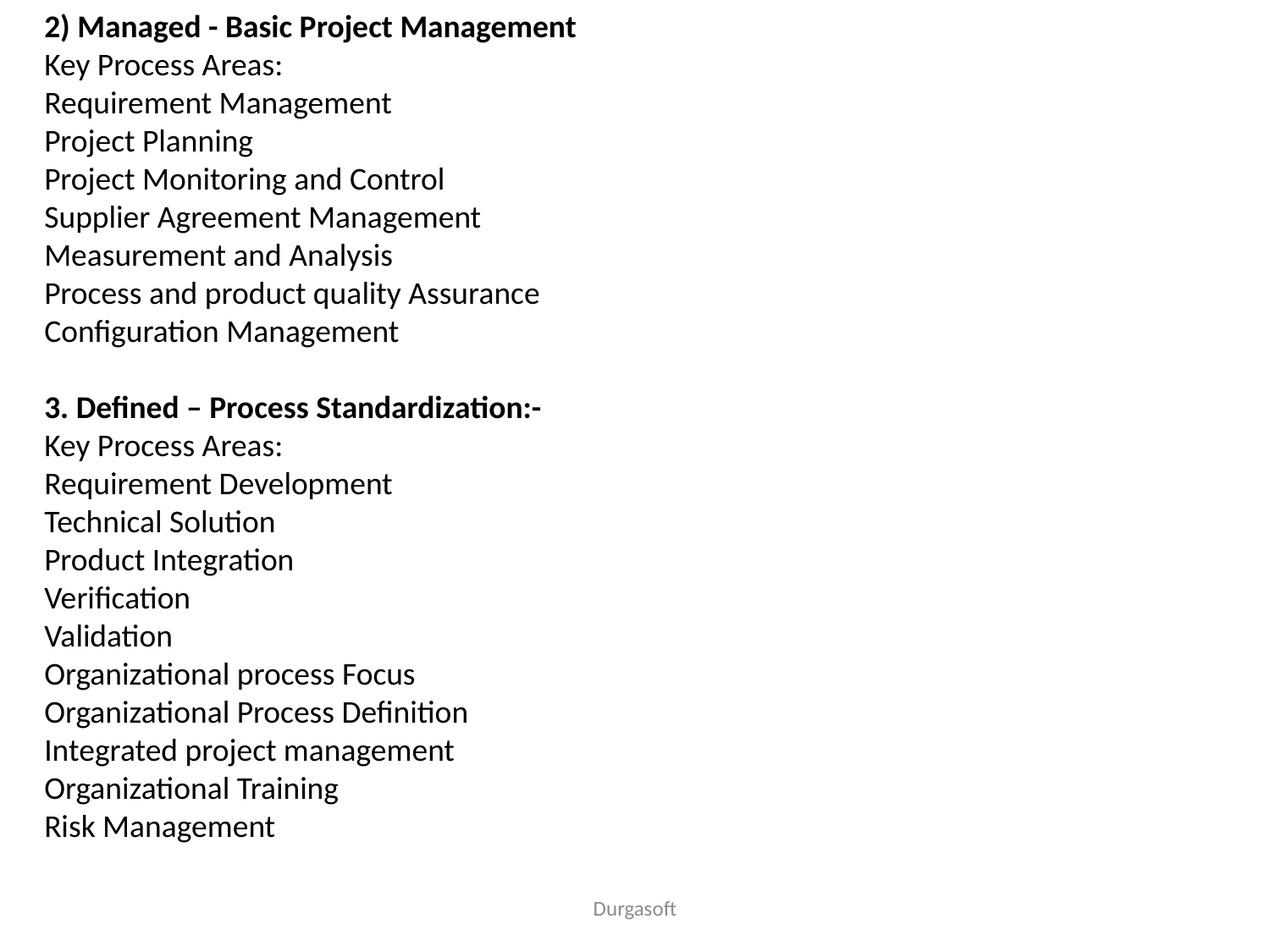

2) Managed - Basic Project Management
Key Process Areas:
Requirement Management
Project Planning
Project Monitoring and Control
Supplier Agreement Management
Measurement and Analysis
Process and product quality Assurance
Configuration Management

3. Defined – Process Standardization:-
Key Process Areas:
Requirement Development
Technical Solution
Product Integration
Verification
Validation
Organizational process Focus
Organizational Process Definition
Integrated project management
Organizational Training
Risk Management
Durgasoft